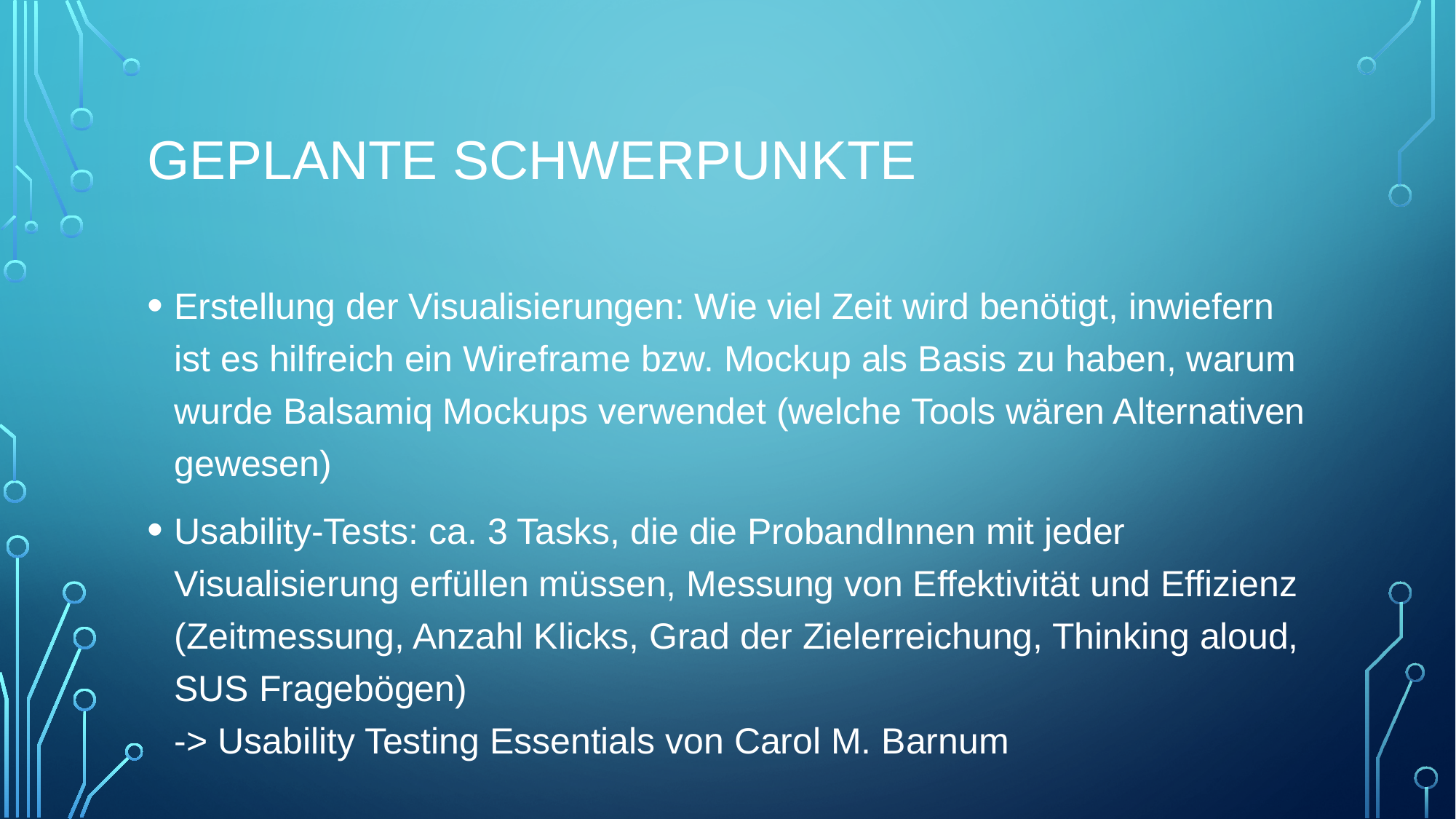

# Geplante schwerpunkte
Erstellung der Visualisierungen: Wie viel Zeit wird benötigt, inwiefern ist es hilfreich ein Wireframe bzw. Mockup als Basis zu haben, warum wurde Balsamiq Mockups verwendet (welche Tools wären Alternativen gewesen)
Usability-Tests: ca. 3 Tasks, die die ProbandInnen mit jeder Visualisierung erfüllen müssen, Messung von Effektivität und Effizienz (Zeitmessung, Anzahl Klicks, Grad der Zielerreichung, Thinking aloud, SUS Fragebögen)
-> Usability Testing Essentials von Carol M. Barnum